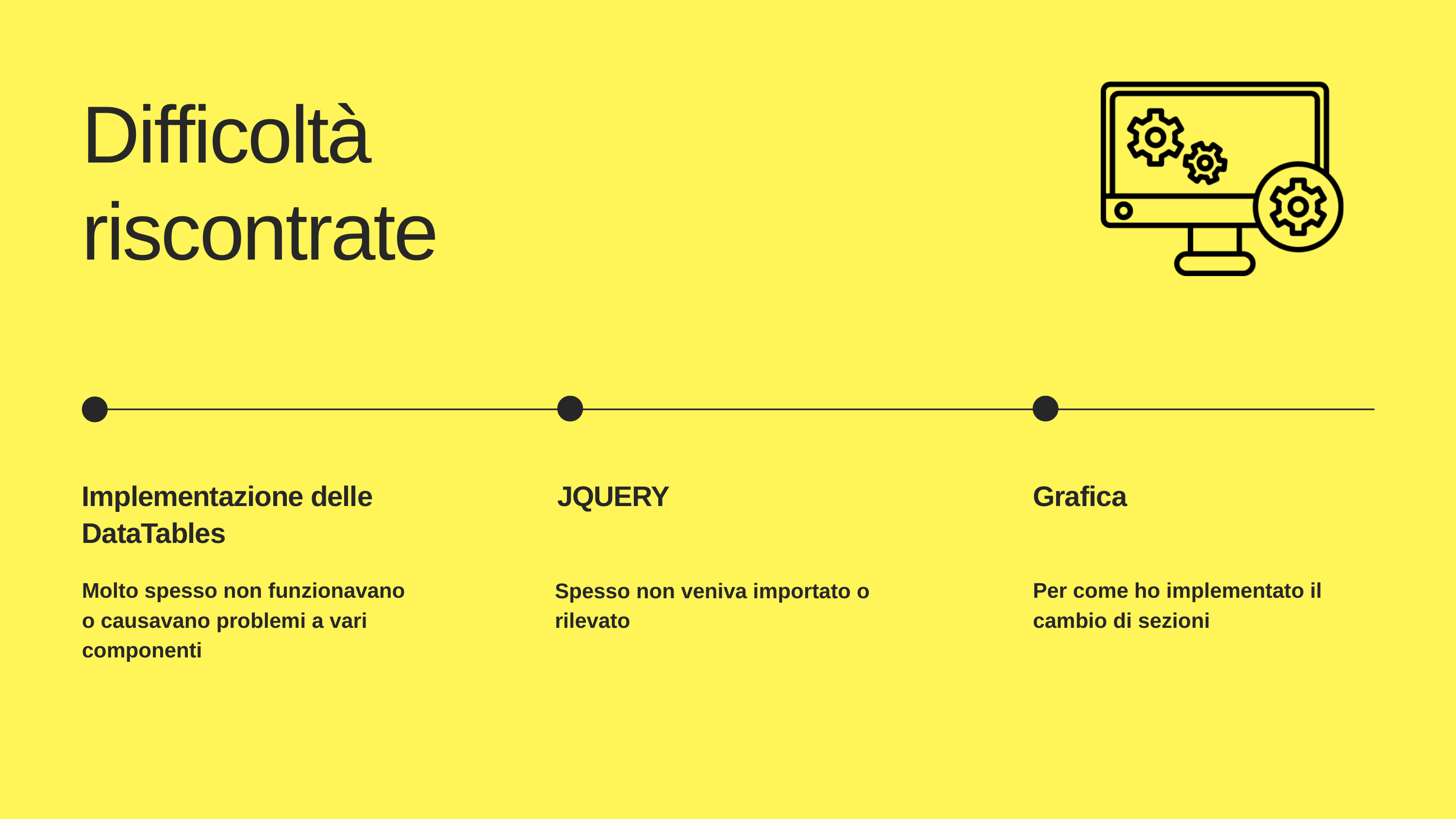

Difficoltà
riscontrate

Implementazione delle
DataTables
Molto spesso non funzionavano o causavano problemi a vari componenti
JQUERY
Spesso non veniva importato o rilevato
Grafica
Per come ho implementato il cambio di sezioni